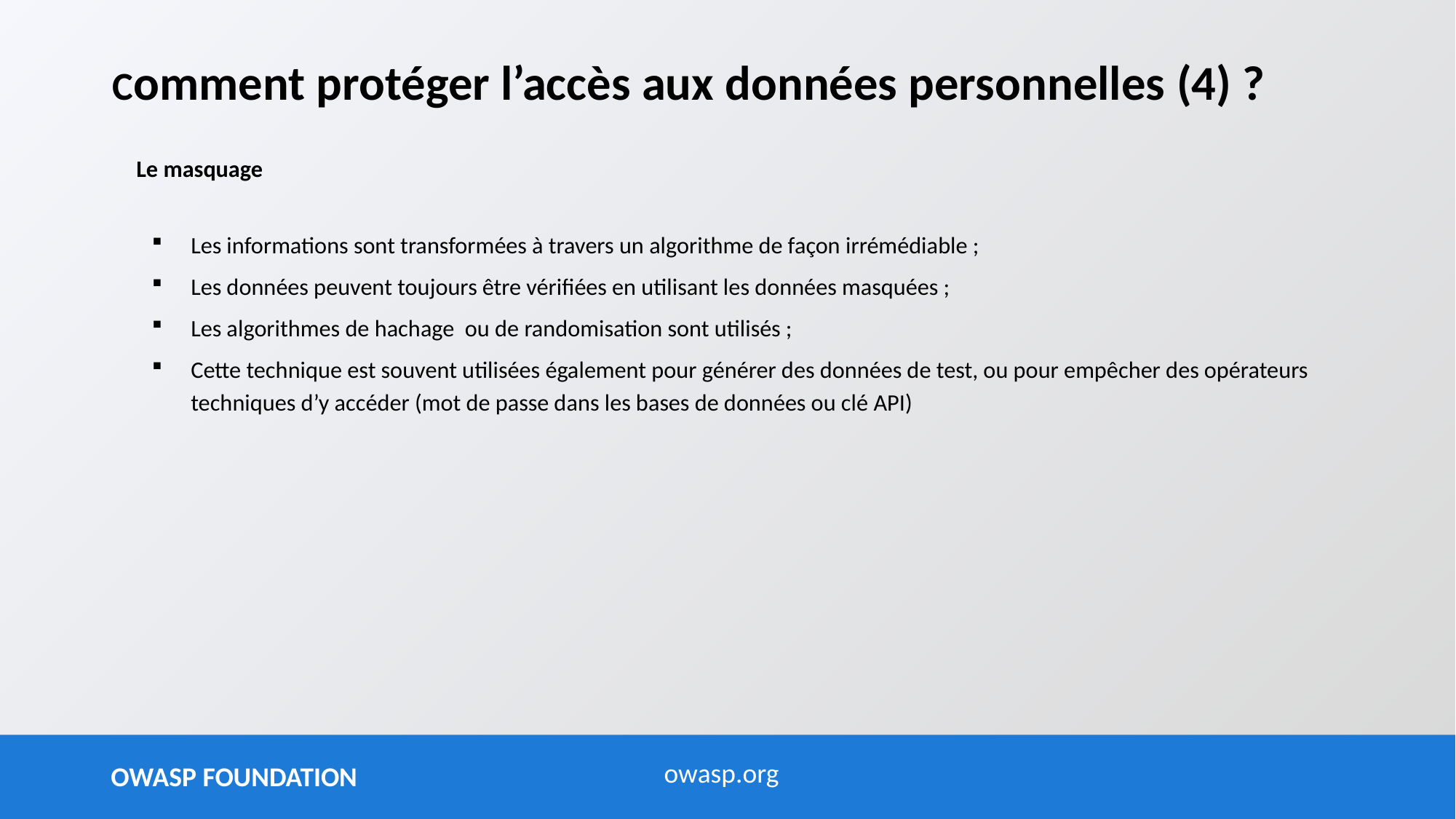

# Comment protéger l’accès aux données personnelles (4) ?
Le masquage

Les informations sont transformées à travers un algorithme de façon irrémédiable ;
Les données peuvent toujours être vérifiées en utilisant les données masquées ;
Les algorithmes de hachage  ou de randomisation sont utilisés ;
Cette technique est souvent utilisées également pour générer des données de test, ou pour empêcher des opérateurs techniques d’y accéder (mot de passe dans les bases de données ou clé API)